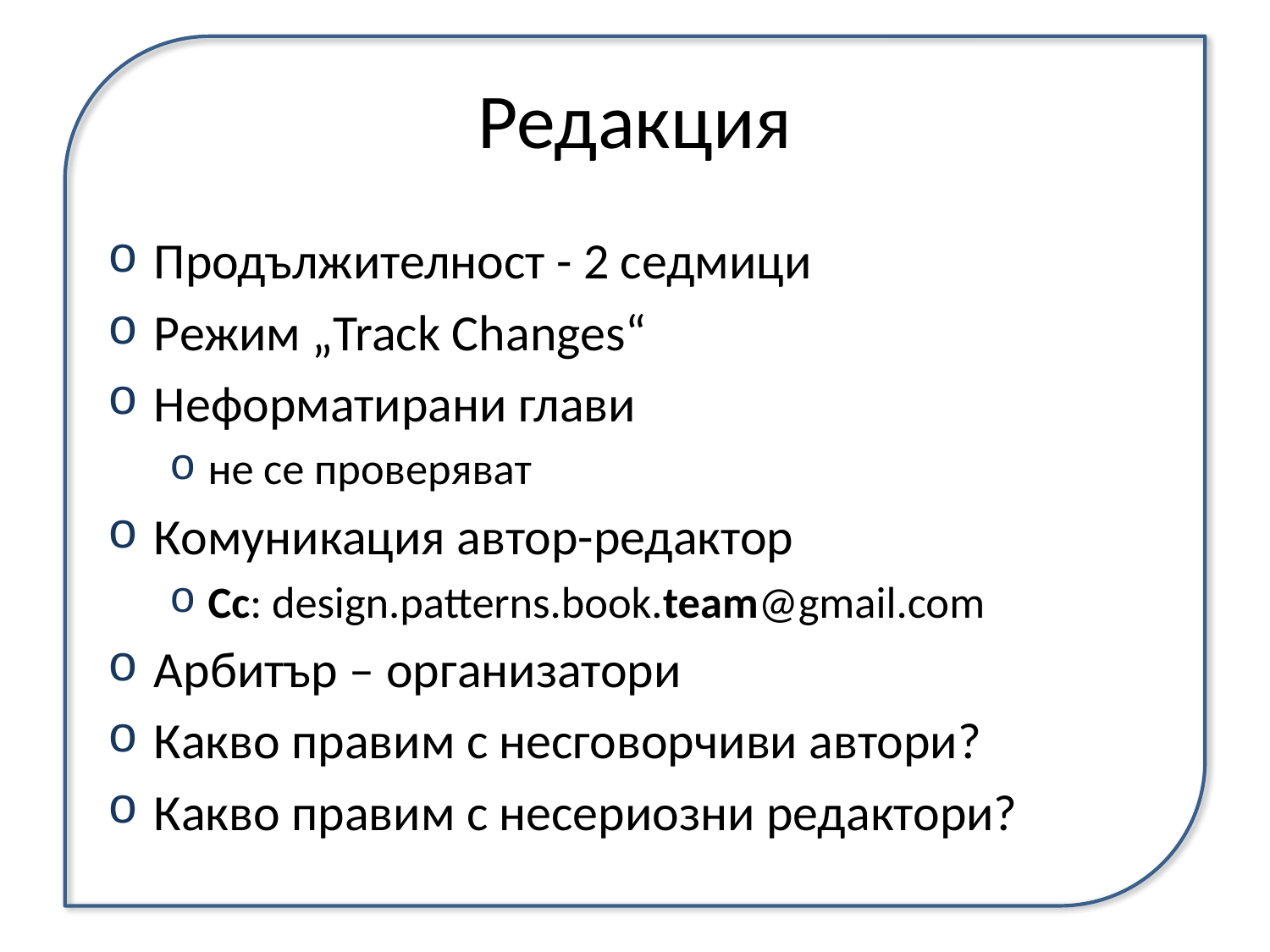

# Редакция
Продължителност - 2 седмици
Режим „Track Changes“
Неформатирани глави
не се проверяват
Комуникация автор-редактор
Cc: design.patterns.book.team@gmail.com
Арбитър – организатори
Какво правим с несговорчиви автори?
Какво правим с несериозни редактори?